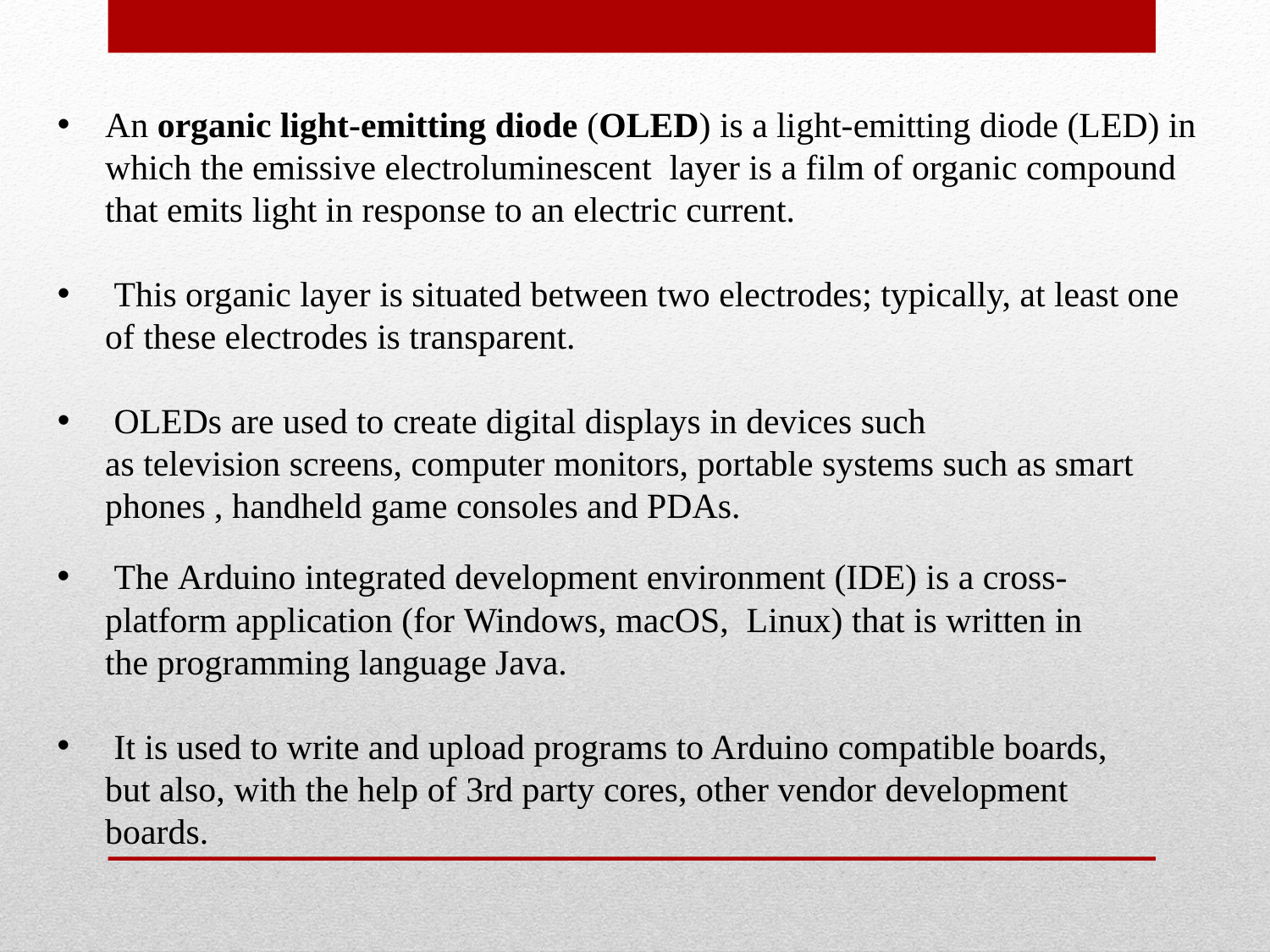

An organic light-emitting diode (OLED) is a light-emitting diode (LED) in which the emissive electroluminescent  layer is a film of organic compound that emits light in response to an electric current.

 This organic layer is situated between two electrodes; typically, at least one of these electrodes is transparent.

 OLEDs are used to create digital displays in devices such as television screens, computer monitors, portable systems such as smart phones , handheld game consoles and PDAs.

 The Arduino integrated development environment (IDE) is a cross-platform application (for Windows, macOS,  Linux) that is written in the programming language Java.

 It is used to write and upload programs to Arduino compatible boards, but also, with the help of 3rd party cores, other vendor development boards.